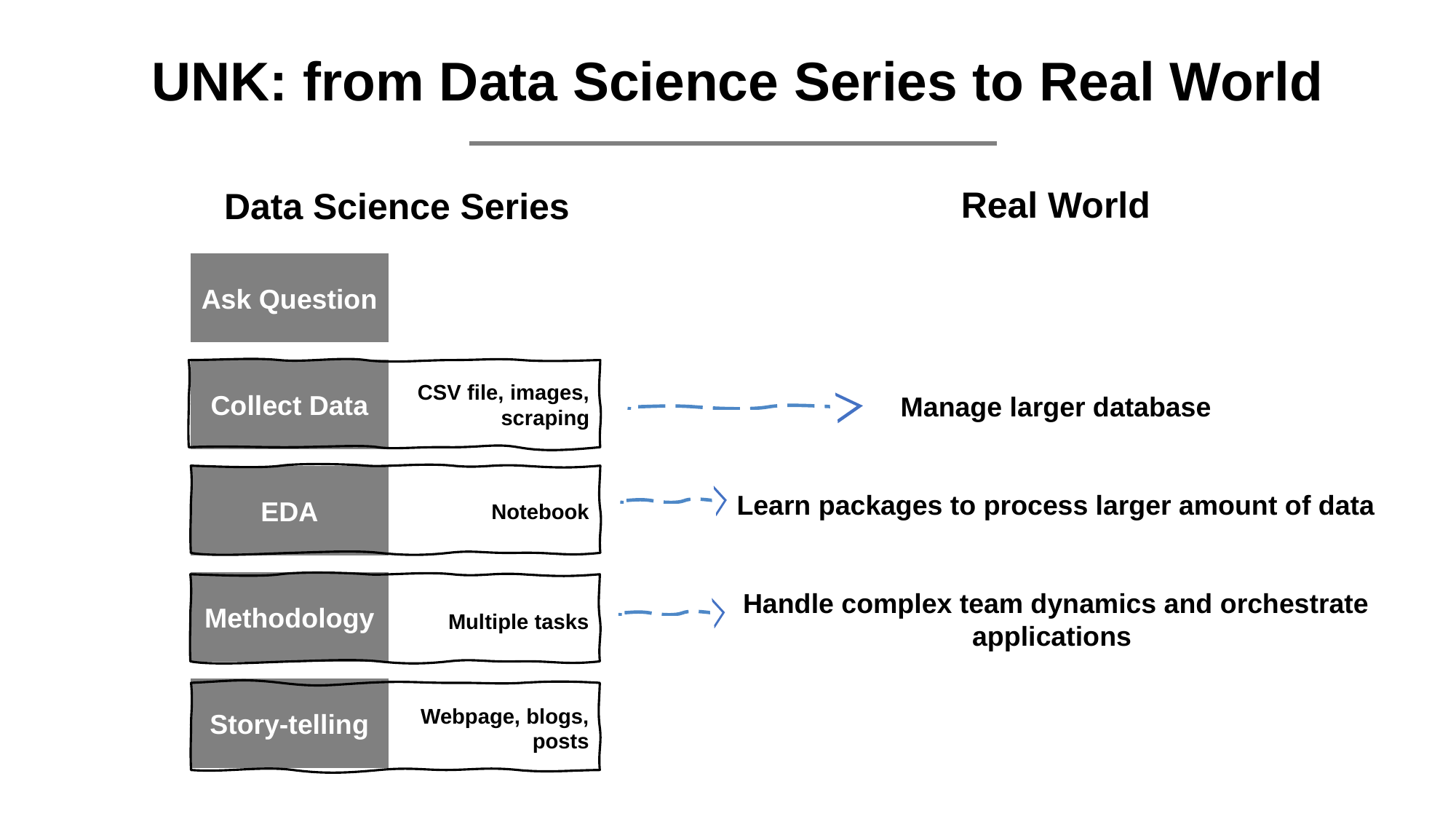

UNK: from Data Science Series to Real World
Real World

Manage larger database

Learn packages to process larger amount of data

Handle complex team dynamics and orchestrate applications

Data Science Series

Ask Question
Collect Data

CSV file, images,
scraping

EDA

Notebook
Methodology

Multiple tasks
Story-telling

Webpage, blogs,
posts